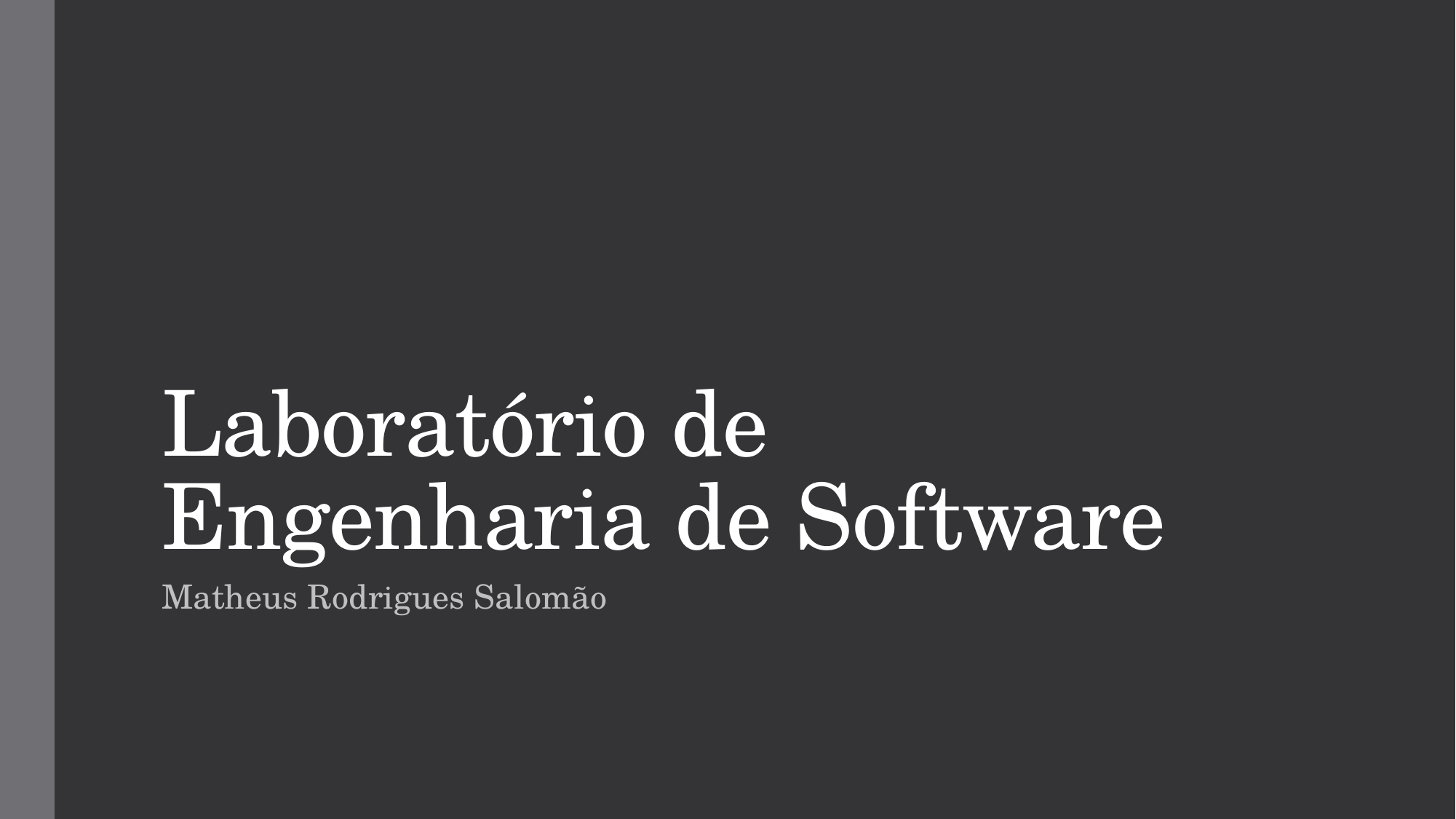

# Laboratório de Engenharia de Software
Matheus Rodrigues Salomão